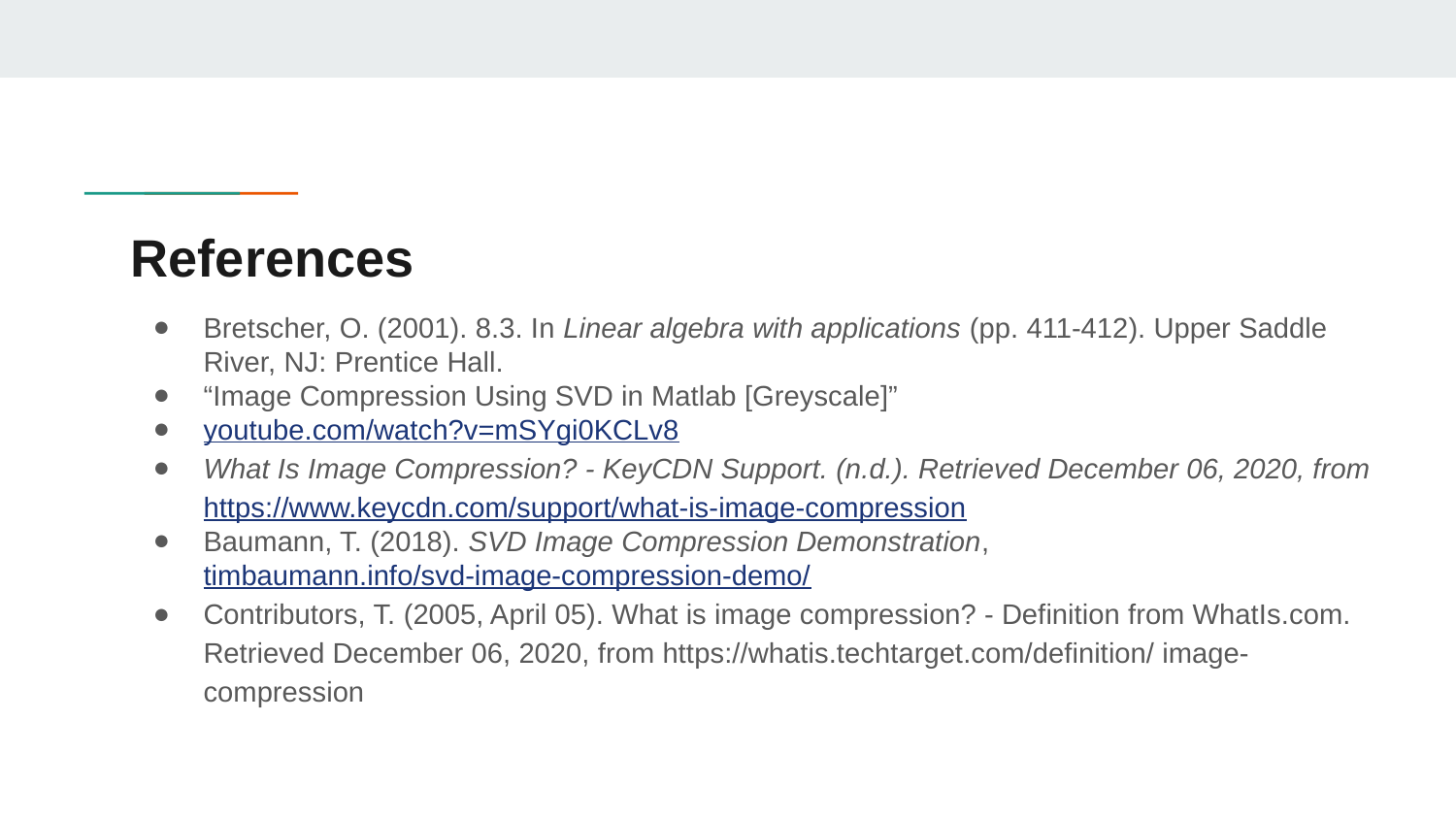

# References

Bretscher, O. (2001). 8.3. In Linear algebra with applications (pp. 411-412). Upper Saddle River, NJ: Prentice Hall.
“Image Compression Using SVD in Matlab [Greyscale]”
youtube.com/watch?v=mSYgi0KCLv8
What Is Image Compression? - KeyCDN Support. (n.d.). Retrieved December 06, 2020, from https://www.keycdn.com/support/what-is-image-compression
Baumann, T. (2018). SVD Image Compression Demonstration, timbaumann.info/svd-image-compression-demo/
Contributors, T. (2005, April 05). What is image compression? - Definition from WhatIs.com. Retrieved December 06, 2020, from https://whatis.techtarget.com/definition/ image-compression